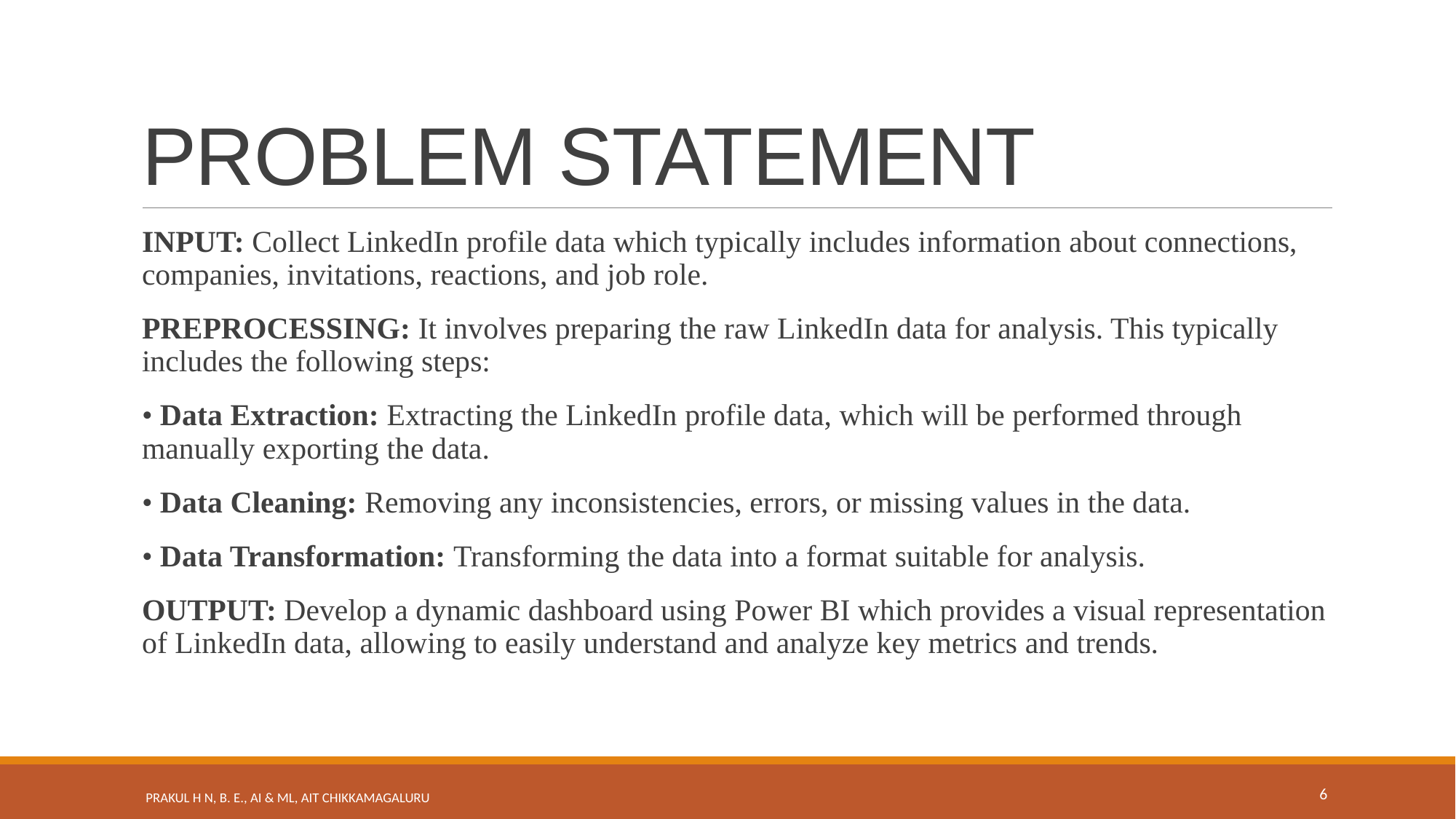

# PROBLEM STATEMENT
INPUT: Collect LinkedIn profile data which typically includes information about connections, companies, invitations, reactions, and job role.
PREPROCESSING: It involves preparing the raw LinkedIn data for analysis. This typically includes the following steps:
• Data Extraction: Extracting the LinkedIn profile data, which will be performed through manually exporting the data.
• Data Cleaning: Removing any inconsistencies, errors, or missing values in the data.
• Data Transformation: Transforming the data into a format suitable for analysis.
OUTPUT: Develop a dynamic dashboard using Power BI which provides a visual representation of LinkedIn data, allowing to easily understand and analyze key metrics and trends.
6
PRAKUL H N, B. E., AI & ML, AIT CHIKKAMAGALURU